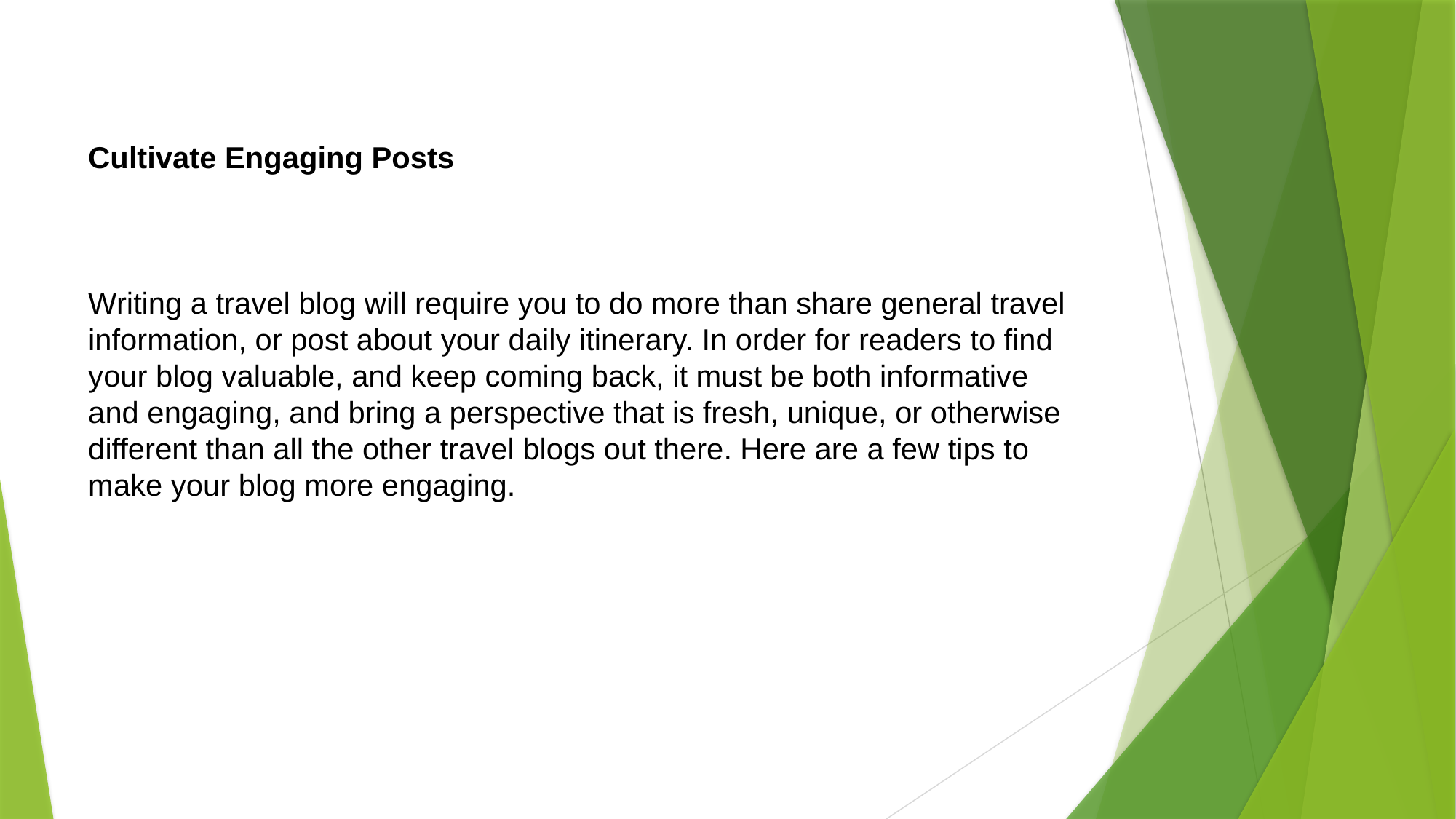

Cultivate Engaging Posts

Writing a travel blog will require you to do more than share general travel information, or post about your daily itinerary. In order for readers to find your blog valuable, and keep coming back, it must be both informative and engaging, and bring a perspective that is fresh, unique, or otherwise different than all the other travel blogs out there. Here are a few tips to make your blog more engaging.